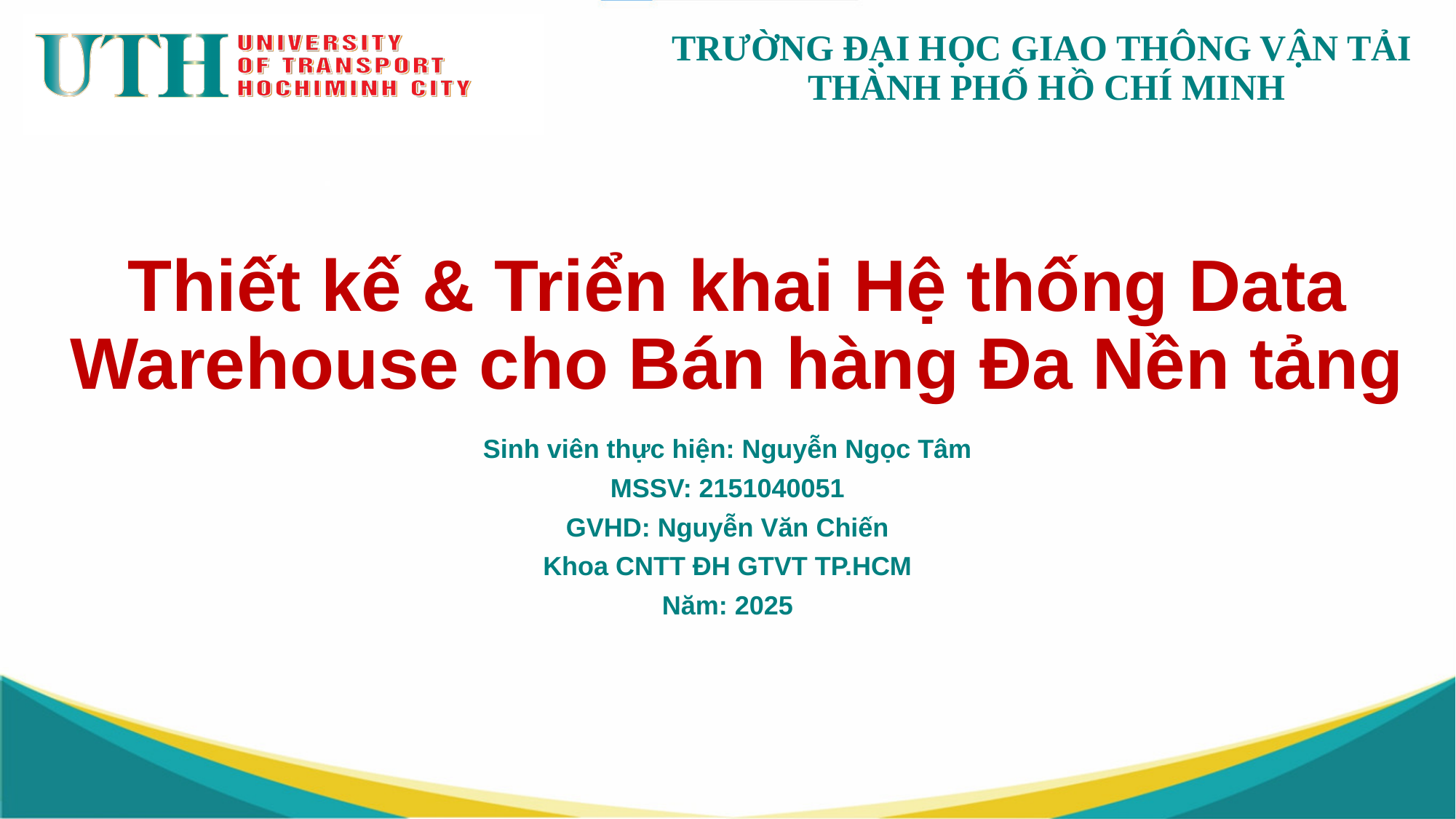

# Thiết kế & Triển khai Hệ thống Data Warehouse cho Bán hàng Đa Nền tảng
Sinh viên thực hiện: Nguyễn Ngọc Tâm
MSSV: 2151040051
GVHD: Nguyễn Văn Chiến
Khoa CNTT ĐH GTVT TP.HCM
Năm: 2025